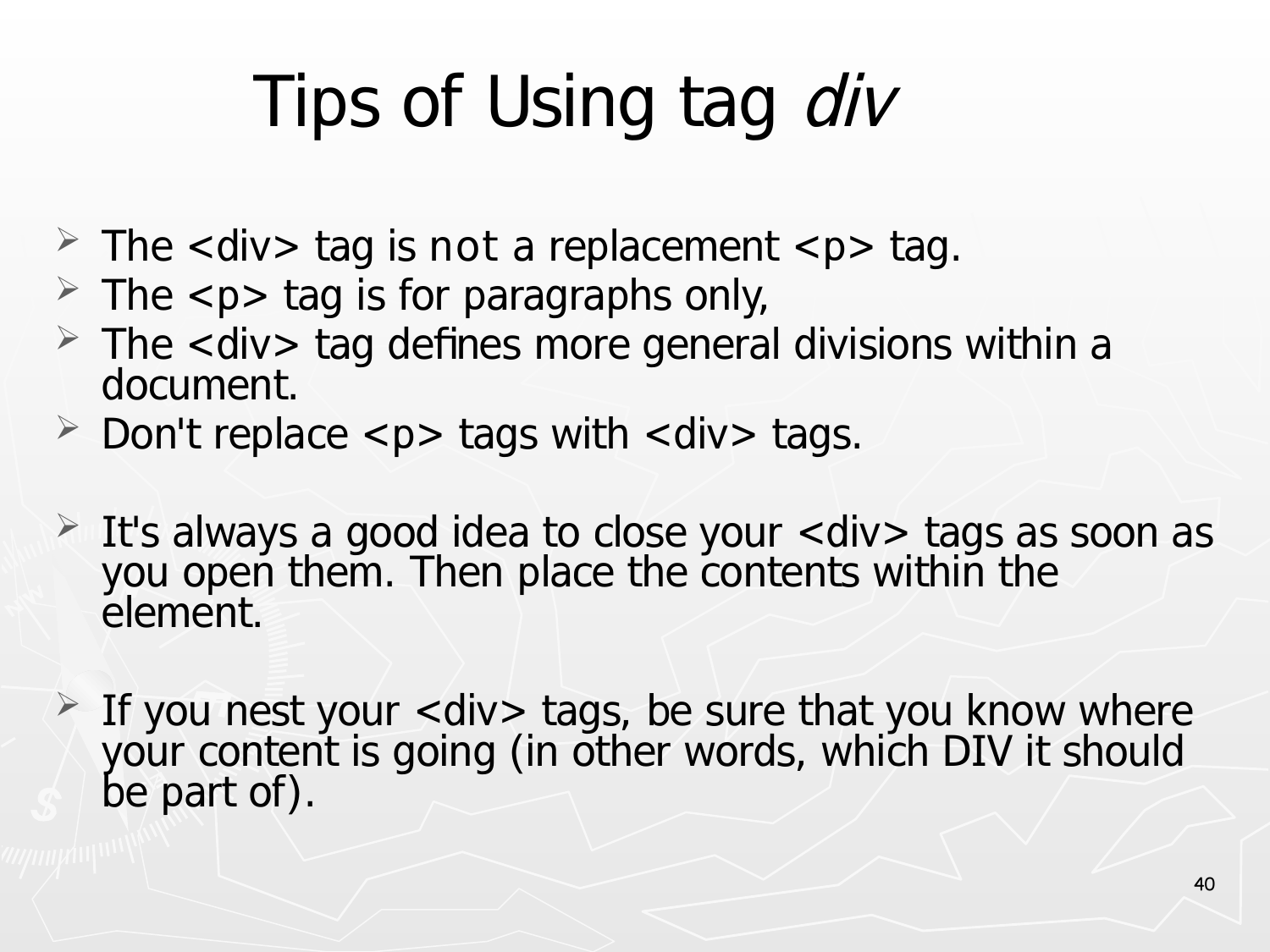

# Tips of Using tag div
The <div> tag is not a replacement <p> tag.
The <p> tag is for paragraphs only,
The <div> tag defines more general divisions within a document.
Don't replace <p> tags with <div> tags.

It's always a good idea to close your <div> tags as soon as you open them. Then place the contents within the element.

If you nest your <div> tags, be sure that you know where your content is going (in other words, which DIV it should be part of).
40